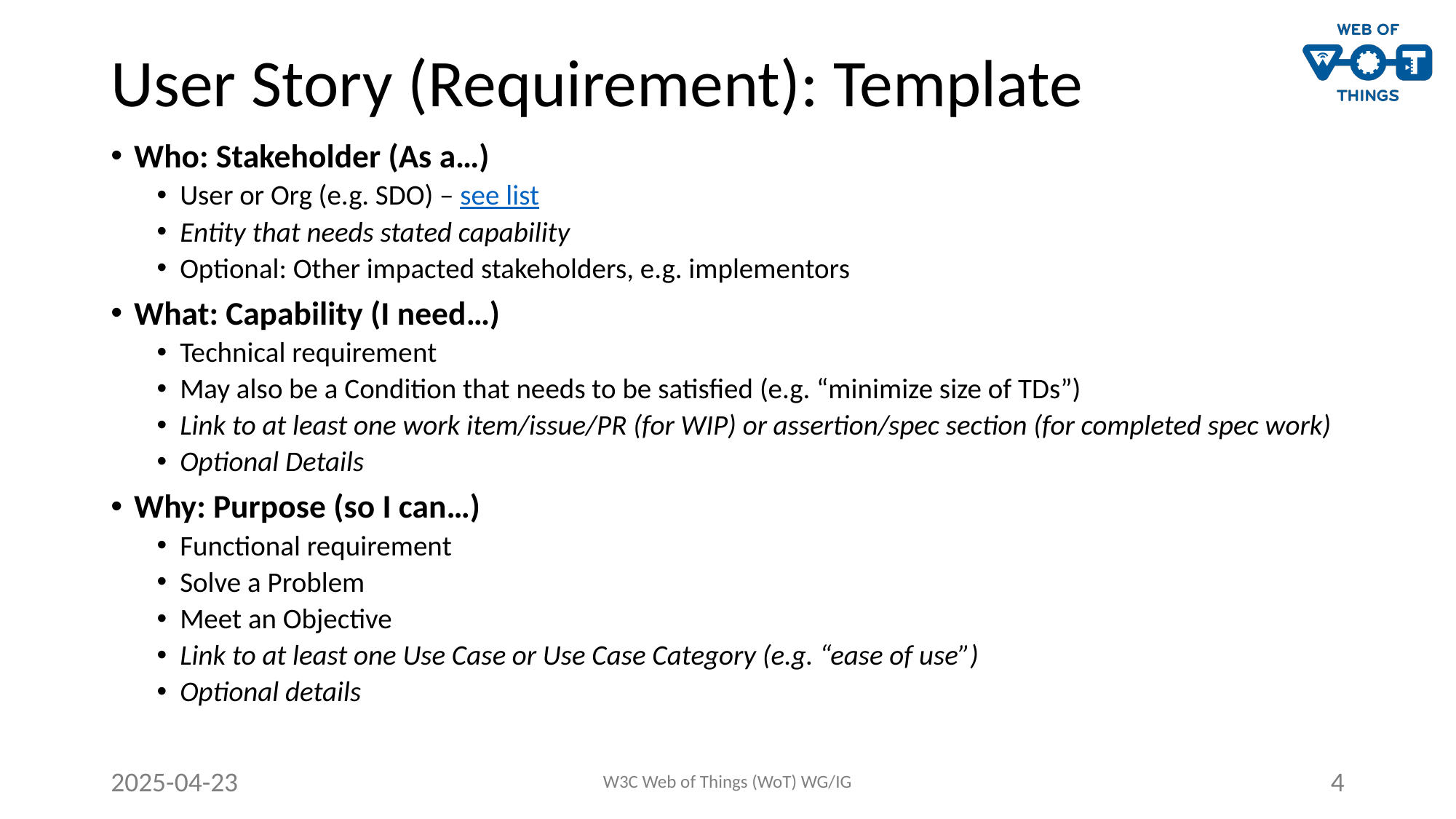

# User Story (Requirement): Template
Who: Stakeholder (As a…)
User or Org (e.g. SDO) – see list
Entity that needs stated capability
Optional: Other impacted stakeholders, e.g. implementors
What: Capability (I need…)
Technical requirement
May also be a Condition that needs to be satisfied (e.g. “minimize size of TDs”)
Link to at least one work item/issue/PR (for WIP) or assertion/spec section (for completed spec work)
Optional Details
Why: Purpose (so I can…)
Functional requirement
Solve a Problem
Meet an Objective
Link to at least one Use Case or Use Case Category (e.g. “ease of use”)
Optional details
2025-04-23

W3C Web of Things (WoT) WG/IG
4